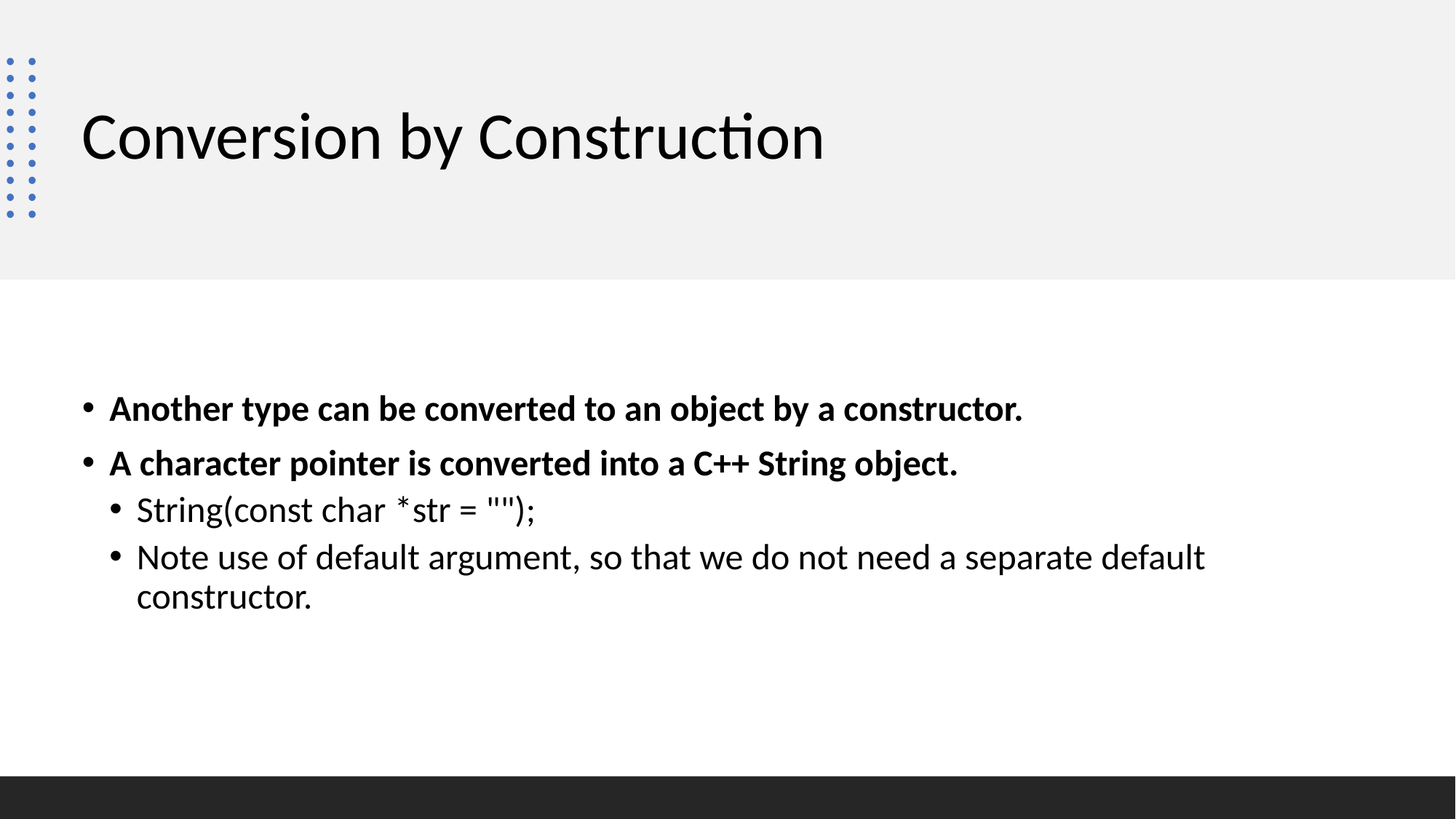

# Conversion by Construction

Another type can be converted to an object by a constructor.
A character pointer is converted into a C++ String object.
String(const char *str = "");
Note use of default argument, so that we do not need a separate default constructor.